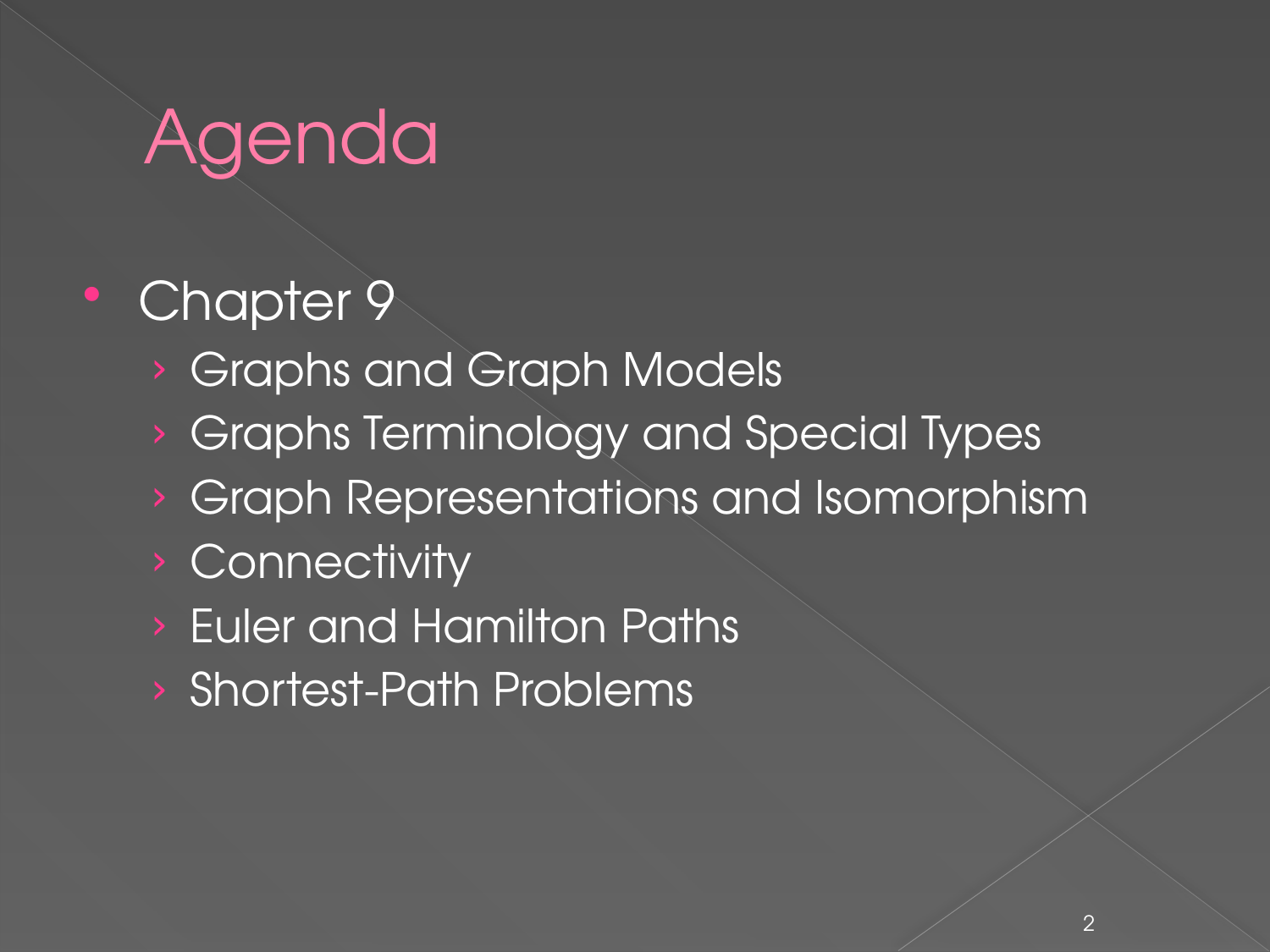

# Agenda
Chapter 9
Graphs and Graph Models
Graphs Terminology and Special Types
Graph Representations and Isomorphism
Connectivity
Euler and Hamilton Paths
Shortest-Path Problems

2